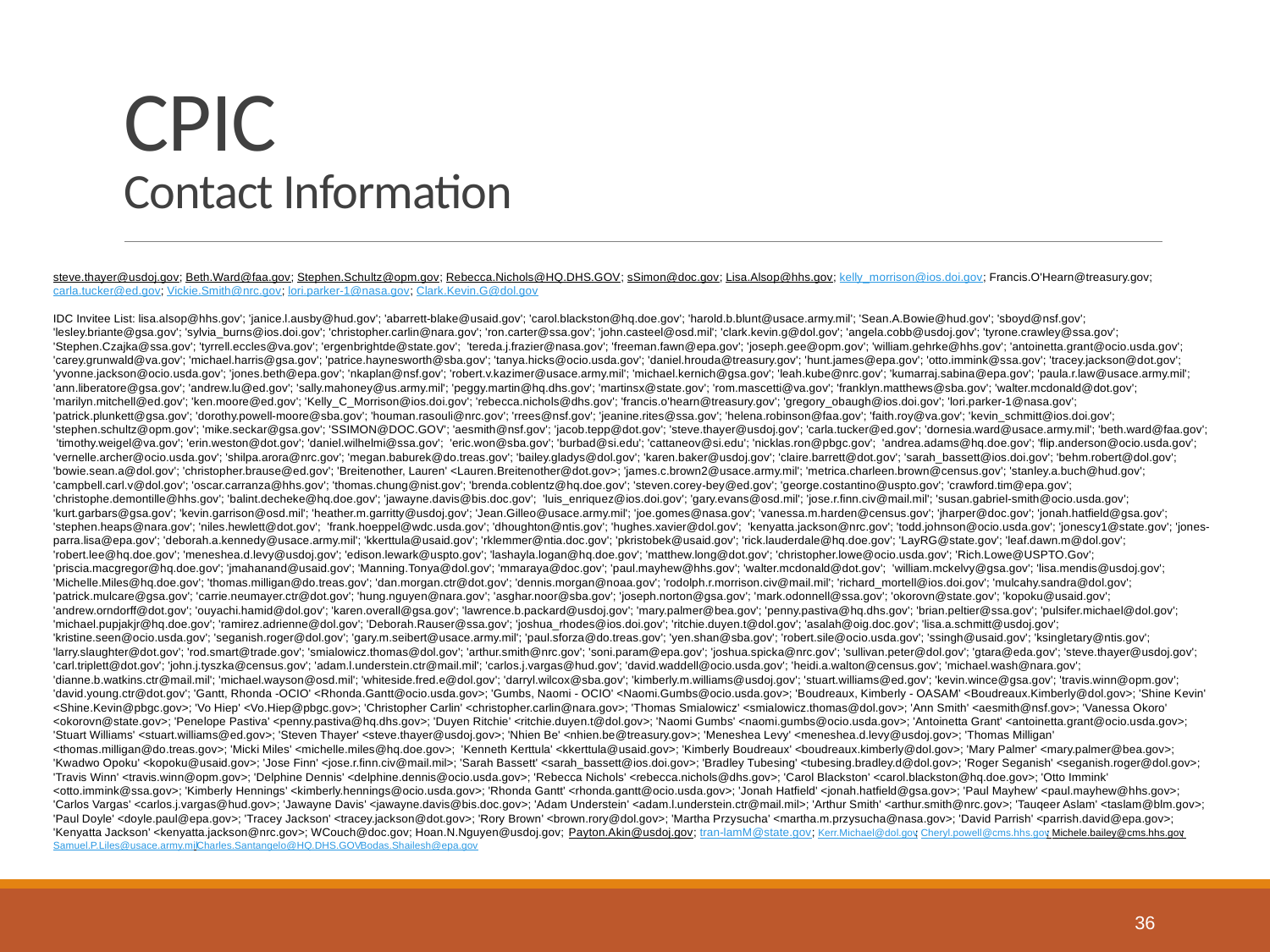

# CPIC Contact Information
steve.thayer@usdoj.gov; Beth.Ward@faa.gov; Stephen.Schultz@opm.gov; Rebecca.Nichols@HQ.DHS.GOV; sSimon@doc.gov; Lisa.Alsop@hhs.gov; kelly_morrison@ios.doi.gov; Francis.O'Hearn@treasury.gov; carla.tucker@ed.gov; Vickie.Smith@nrc.gov; lori.parker-1@nasa.gov; Clark.Kevin.G@dol.gov

IDC Invitee List: lisa.alsop@hhs.gov'; 'janice.l.ausby@hud.gov'; 'abarrett-blake@usaid.gov'; 'carol.blackston@hq.doe.gov'; 'harold.b.blunt@usace.army.mil'; 'Sean.A.Bowie@hud.gov'; 'sboyd@nsf.gov'; 'lesley.briante@gsa.gov'; 'sylvia_burns@ios.doi.gov'; 'christopher.carlin@nara.gov'; 'ron.carter@ssa.gov'; 'john.casteel@osd.mil'; 'clark.kevin.g@dol.gov'; 'angela.cobb@usdoj.gov'; 'tyrone.crawley@ssa.gov'; 'Stephen.Czajka@ssa.gov'; 'tyrrell.eccles@va.gov'; 'ergenbrightde@state.gov';  'tereda.j.frazier@nasa.gov'; 'freeman.fawn@epa.gov'; 'joseph.gee@opm.gov'; 'william.gehrke@hhs.gov'; 'antoinetta.grant@ocio.usda.gov'; 'carey.grunwald@va.gov'; 'michael.harris@gsa.gov'; 'patrice.haynesworth@sba.gov'; 'tanya.hicks@ocio.usda.gov'; 'daniel.hrouda@treasury.gov'; 'hunt.james@epa.gov'; 'otto.immink@ssa.gov'; 'tracey.jackson@dot.gov'; 'yvonne.jackson@ocio.usda.gov'; 'jones.beth@epa.gov'; 'nkaplan@nsf.gov'; 'robert.v.kazimer@usace.army.mil'; 'michael.kernich@gsa.gov'; 'leah.kube@nrc.gov'; 'kumarraj.sabina@epa.gov'; 'paula.r.law@usace.army.mil'; 'ann.liberatore@gsa.gov'; 'andrew.lu@ed.gov'; 'sally.mahoney@us.army.mil'; 'peggy.martin@hq.dhs.gov'; 'martinsx@state.gov'; 'rom.mascetti@va.gov'; 'franklyn.matthews@sba.gov'; 'walter.mcdonald@dot.gov'; 'marilyn.mitchell@ed.gov'; 'ken.moore@ed.gov'; 'Kelly_C_Morrison@ios.doi.gov'; 'rebecca.nichols@dhs.gov'; 'francis.o'hearn@treasury.gov'; 'gregory_obaugh@ios.doi.gov'; 'lori.parker-1@nasa.gov'; 'patrick.plunkett@gsa.gov'; 'dorothy.powell-moore@sba.gov'; 'houman.rasouli@nrc.gov'; 'rrees@nsf.gov'; 'jeanine.rites@ssa.gov'; 'helena.robinson@faa.gov'; 'faith.roy@va.gov'; 'kevin_schmitt@ios.doi.gov'; 'stephen.schultz@opm.gov'; 'mike.seckar@gsa.gov'; 'SSIMON@DOC.GOV'; 'aesmith@nsf.gov'; 'jacob.tepp@dot.gov'; 'steve.thayer@usdoj.gov'; 'carla.tucker@ed.gov'; 'dornesia.ward@usace.army.mil'; 'beth.ward@faa.gov';  'timothy.weigel@va.gov'; 'erin.weston@dot.gov'; 'daniel.wilhelmi@ssa.gov';  'eric.won@sba.gov'; 'burbad@si.edu'; 'cattaneov@si.edu'; 'nicklas.ron@pbgc.gov';  'andrea.adams@hq.doe.gov'; 'flip.anderson@ocio.usda.gov'; 'vernelle.archer@ocio.usda.gov'; 'shilpa.arora@nrc.gov'; 'megan.baburek@do.treas.gov'; 'bailey.gladys@dol.gov'; 'karen.baker@usdoj.gov'; 'claire.barrett@dot.gov'; 'sarah_bassett@ios.doi.gov'; 'behm.robert@dol.gov';   'bowie.sean.a@dol.gov'; 'christopher.brause@ed.gov'; 'Breitenother, Lauren' <Lauren.Breitenother@dot.gov>; 'james.c.brown2@usace.army.mil'; 'metrica.charleen.brown@census.gov'; 'stanley.a.buch@hud.gov'; 'campbell.carl.v@dol.gov'; 'oscar.carranza@hhs.gov'; 'thomas.chung@nist.gov'; 'brenda.coblentz@hq.doe.gov'; 'steven.corey-bey@ed.gov'; 'george.costantino@uspto.gov'; 'crawford.tim@epa.gov'; 'christophe.demontille@hhs.gov'; 'balint.decheke@hq.doe.gov'; 'jawayne.davis@bis.doc.gov';  'luis_enriquez@ios.doi.gov'; 'gary.evans@osd.mil'; 'jose.r.finn.civ@mail.mil'; 'susan.gabriel-smith@ocio.usda.gov'; 'kurt.garbars@gsa.gov'; 'kevin.garrison@osd.mil'; 'heather.m.garritty@usdoj.gov'; 'Jean.Gilleo@usace.army.mil'; 'joe.gomes@nasa.gov'; 'vanessa.m.harden@census.gov'; 'jharper@doc.gov'; 'jonah.hatfield@gsa.gov'; 'stephen.heaps@nara.gov'; 'niles.hewlett@dot.gov';  'frank.hoeppel@wdc.usda.gov'; 'dhoughton@ntis.gov'; 'hughes.xavier@dol.gov';  'kenyatta.jackson@nrc.gov'; 'todd.johnson@ocio.usda.gov'; 'jonescy1@state.gov'; 'jones-parra.lisa@epa.gov'; 'deborah.a.kennedy@usace.army.mil'; 'kkerttula@usaid.gov'; 'rklemmer@ntia.doc.gov'; 'pkristobek@usaid.gov'; 'rick.lauderdale@hq.doe.gov'; 'LayRG@state.gov'; 'leaf.dawn.m@dol.gov'; 'robert.lee@hq.doe.gov'; 'meneshea.d.levy@usdoj.gov'; 'edison.lewark@uspto.gov'; 'lashayla.logan@hq.doe.gov'; 'matthew.long@dot.gov'; 'christopher.lowe@ocio.usda.gov'; 'Rich.Lowe@USPTO.Gov'; 'priscia.macgregor@hq.doe.gov'; 'jmahanand@usaid.gov'; 'Manning.Tonya@dol.gov'; 'mmaraya@doc.gov'; 'paul.mayhew@hhs.gov'; 'walter.mcdonald@dot.gov';  'william.mckelvy@gsa.gov'; 'lisa.mendis@usdoj.gov'; 'Michelle.Miles@hq.doe.gov'; 'thomas.milligan@do.treas.gov'; 'dan.morgan.ctr@dot.gov'; 'dennis.morgan@noaa.gov'; 'rodolph.r.morrison.civ@mail.mil'; 'richard_mortell@ios.doi.gov'; 'mulcahy.sandra@dol.gov'; 'patrick.mulcare@gsa.gov'; 'carrie.neumayer.ctr@dot.gov'; 'hung.nguyen@nara.gov'; 'asghar.noor@sba.gov'; 'joseph.norton@gsa.gov'; 'mark.odonnell@ssa.gov'; 'okorovn@state.gov'; 'kopoku@usaid.gov'; 'andrew.orndorff@dot.gov'; 'ouyachi.hamid@dol.gov'; 'karen.overall@gsa.gov'; 'lawrence.b.packard@usdoj.gov'; 'mary.palmer@bea.gov'; 'penny.pastiva@hq.dhs.gov'; 'brian.peltier@ssa.gov'; 'pulsifer.michael@dol.gov'; 'michael.pupjakjr@hq.doe.gov'; 'ramirez.adrienne@dol.gov'; 'Deborah.Rauser@ssa.gov'; 'joshua_rhodes@ios.doi.gov'; 'ritchie.duyen.t@dol.gov'; 'asalah@oig.doc.gov'; 'lisa.a.schmitt@usdoj.gov'; 'kristine.seen@ocio.usda.gov'; 'seganish.roger@dol.gov'; 'gary.m.seibert@usace.army.mil'; 'paul.sforza@do.treas.gov'; 'yen.shan@sba.gov'; 'robert.sile@ocio.usda.gov'; 'ssingh@usaid.gov'; 'ksingletary@ntis.gov'; 'larry.slaughter@dot.gov'; 'rod.smart@trade.gov'; 'smialowicz.thomas@dol.gov'; 'arthur.smith@nrc.gov'; 'soni.param@epa.gov'; 'joshua.spicka@nrc.gov'; 'sullivan.peter@dol.gov'; 'gtara@eda.gov'; 'steve.thayer@usdoj.gov'; 'carl.triplett@dot.gov'; 'john.j.tyszka@census.gov'; 'adam.l.understein.ctr@mail.mil'; 'carlos.j.vargas@hud.gov'; 'david.waddell@ocio.usda.gov'; 'heidi.a.walton@census.gov'; 'michael.wash@nara.gov'; 'dianne.b.watkins.ctr@mail.mil'; 'michael.wayson@osd.mil'; 'whiteside.fred.e@dol.gov'; 'darryl.wilcox@sba.gov'; 'kimberly.m.williams@usdoj.gov'; 'stuart.williams@ed.gov'; 'kevin.wince@gsa.gov'; 'travis.winn@opm.gov'; 'david.young.ctr@dot.gov'; 'Gantt, Rhonda -OCIO' <Rhonda.Gantt@ocio.usda.gov>; 'Gumbs, Naomi - OCIO' <Naomi.Gumbs@ocio.usda.gov>; 'Boudreaux, Kimberly - OASAM' <Boudreaux.Kimberly@dol.gov>; 'Shine Kevin' <Shine.Kevin@pbgc.gov>; 'Vo Hiep' <Vo.Hiep@pbgc.gov>; 'Christopher Carlin' <christopher.carlin@nara.gov>; 'Thomas Smialowicz' <smialowicz.thomas@dol.gov>; 'Ann Smith' <aesmith@nsf.gov>; 'Vanessa Okoro' <okorovn@state.gov>; 'Penelope Pastiva' <penny.pastiva@hq.dhs.gov>; 'Duyen Ritchie' <ritchie.duyen.t@dol.gov>; 'Naomi Gumbs' <naomi.gumbs@ocio.usda.gov>; 'Antoinetta Grant' <antoinetta.grant@ocio.usda.gov>; 'Stuart Williams' <stuart.williams@ed.gov>; 'Steven Thayer' <steve.thayer@usdoj.gov>; 'Nhien Be' <nhien.be@treasury.gov>; 'Meneshea Levy' <meneshea.d.levy@usdoj.gov>; 'Thomas Milligan' <thomas.milligan@do.treas.gov>; 'Micki Miles' <michelle.miles@hq.doe.gov>;  'Kenneth Kerttula' <kkerttula@usaid.gov>; 'Kimberly Boudreaux' <boudreaux.kimberly@dol.gov>; 'Mary Palmer' <mary.palmer@bea.gov>; 'Kwadwo Opoku' <kopoku@usaid.gov>; 'Jose Finn' <jose.r.finn.civ@mail.mil>; 'Sarah Bassett' <sarah_bassett@ios.doi.gov>; 'Bradley Tubesing' <tubesing.bradley.d@dol.gov>; 'Roger Seganish' <seganish.roger@dol.gov>; 'Travis Winn' <travis.winn@opm.gov>; 'Delphine Dennis' <delphine.dennis@ocio.usda.gov>; 'Rebecca Nichols' <rebecca.nichols@dhs.gov>; 'Carol Blackston' <carol.blackston@hq.doe.gov>; 'Otto Immink' <otto.immink@ssa.gov>; 'Kimberly Hennings' <kimberly.hennings@ocio.usda.gov>; 'Rhonda Gantt' <rhonda.gantt@ocio.usda.gov>; 'Jonah Hatfield' <jonah.hatfield@gsa.gov>; 'Paul Mayhew' <paul.mayhew@hhs.gov>; 'Carlos Vargas' <carlos.j.vargas@hud.gov>; 'Jawayne Davis' <jawayne.davis@bis.doc.gov>; 'Adam Understein' <adam.l.understein.ctr@mail.mil>; 'Arthur Smith' <arthur.smith@nrc.gov>; 'Tauqeer Aslam' <taslam@blm.gov>; 'Paul Doyle' <doyle.paul@epa.gov>; 'Tracey Jackson' <tracey.jackson@dot.gov>; 'Rory Brown' <brown.rory@dol.gov>; 'Martha Przysucha' <martha.m.przysucha@nasa.gov>; 'David Parrish' <parrish.david@epa.gov>; 'Kenyatta Jackson' <kenyatta.jackson@nrc.gov>; WCouch@doc.gov; Hoan.N.Nguyen@usdoj.gov; Payton.Akin@usdoj.gov; tran-lamM@state.gov; Kerr.Michael@dol.gov; Cheryl.powell@cms.hhs.gov; Michele.bailey@cms.hhs.gov; Samuel.P.Liles@usace.army.mil Charles.Santangelo@HQ.DHS.GOV Bodas.Shailesh@epa.gov
36